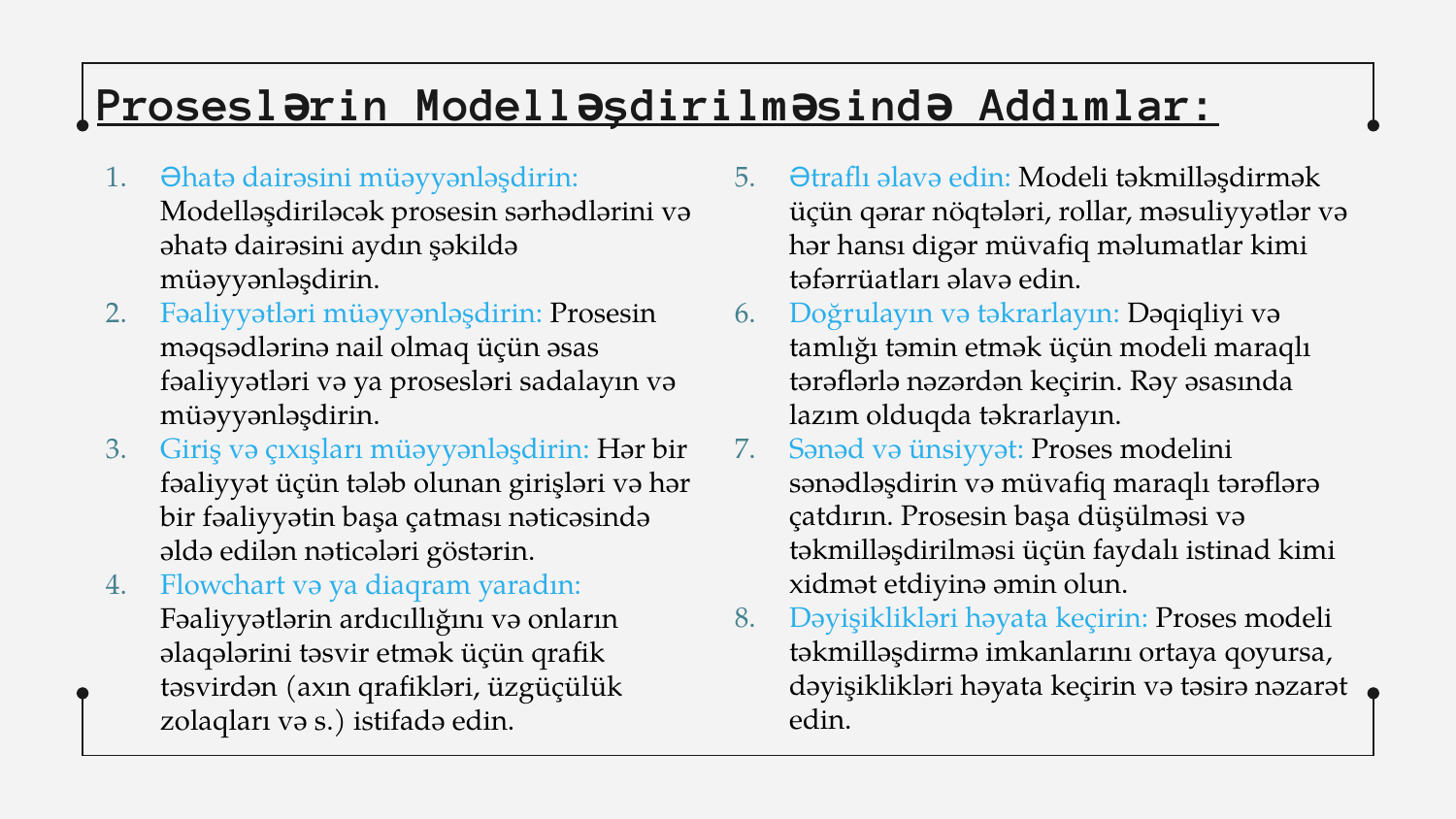

Proseslərin Modelləşdirilməsində Addımlar:
Ətraflı əlavə edin: Modeli təkmilləşdirmək üçün qərar nöqtələri, rollar, məsuliyyətlər və hər hansı digər müvafiq məlumatlar kimi təfərrüatları əlavə edin.
Doğrulayın və təkrarlayın: Dəqiqliyi və tamlığı təmin etmək üçün modeli maraqlı tərəflərlə nəzərdən keçirin. Rəy əsasında lazım olduqda təkrarlayın.
Sənəd və ünsiyyət: Proses modelini sənədləşdirin və müvafiq maraqlı tərəflərə çatdırın. Prosesin başa düşülməsi və təkmilləşdirilməsi üçün faydalı istinad kimi xidmət etdiyinə əmin olun.
Dəyişiklikləri həyata keçirin: Proses modeli təkmilləşdirmə imkanlarını ortaya qoyursa, dəyişiklikləri həyata keçirin və təsirə nəzarət edin.
Əhatə dairəsini müəyyənləşdirin: Modelləşdiriləcək prosesin sərhədlərini və əhatə dairəsini aydın şəkildə müəyyənləşdirin.
Fəaliyyətləri müəyyənləşdirin: Prosesin məqsədlərinə nail olmaq üçün əsas fəaliyyətləri və ya prosesləri sadalayın və müəyyənləşdirin.
Giriş və çıxışları müəyyənləşdirin: Hər bir fəaliyyət üçün tələb olunan girişləri və hər bir fəaliyyətin başa çatması nəticəsində əldə edilən nəticələri göstərin.
Flowchart və ya diaqram yaradın: Fəaliyyətlərin ardıcıllığını və onların əlaqələrini təsvir etmək üçün qrafik təsvirdən (axın qrafikləri, üzgüçülük zolaqları və s.) istifadə edin.